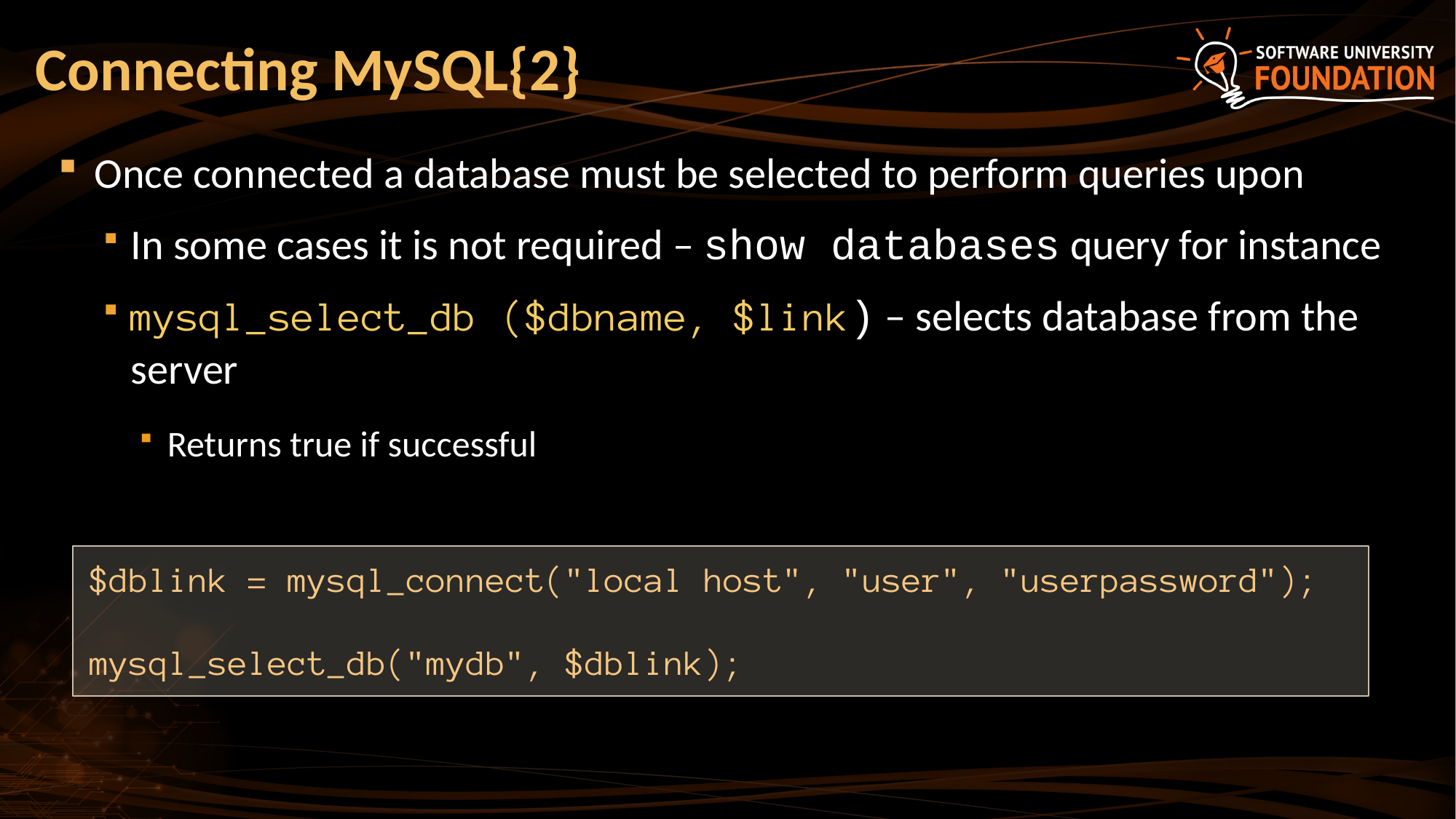

# Connecting MySQL{2}
Once connected a database must be selected to perform queries upon
In some cases it is not required – show databases query for instance
mysql_select_db ($dbname, $link) – selects database from the server
Returns true if successful
$dblink = mysql_connect("local host", "user", "userpassword");

mysql_select_db("mydb", $dblink);